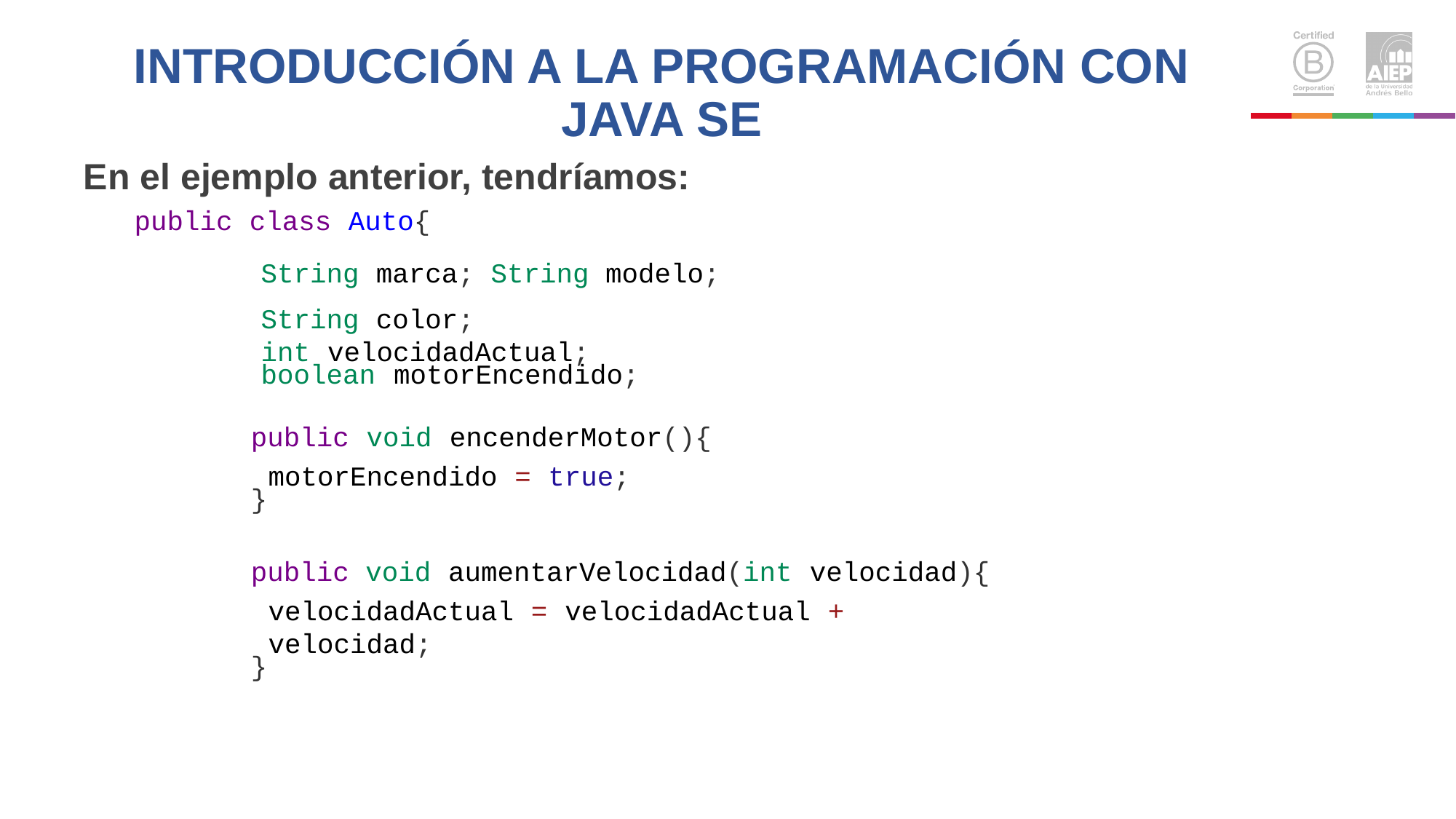

# INTRODUCCIÓN A LA PROGRAMACIÓN CON JAVA SE
En el ejemplo anterior, tendríamos:

public class Auto{
	String marca; String modelo; 	String color;
	int velocidadActual;
	boolean motorEncendido;
public void encenderMotor(){
motorEncendido = true;
}
public void aumentarVelocidad(int velocidad){
velocidadActual = velocidadActual + velocidad;
}